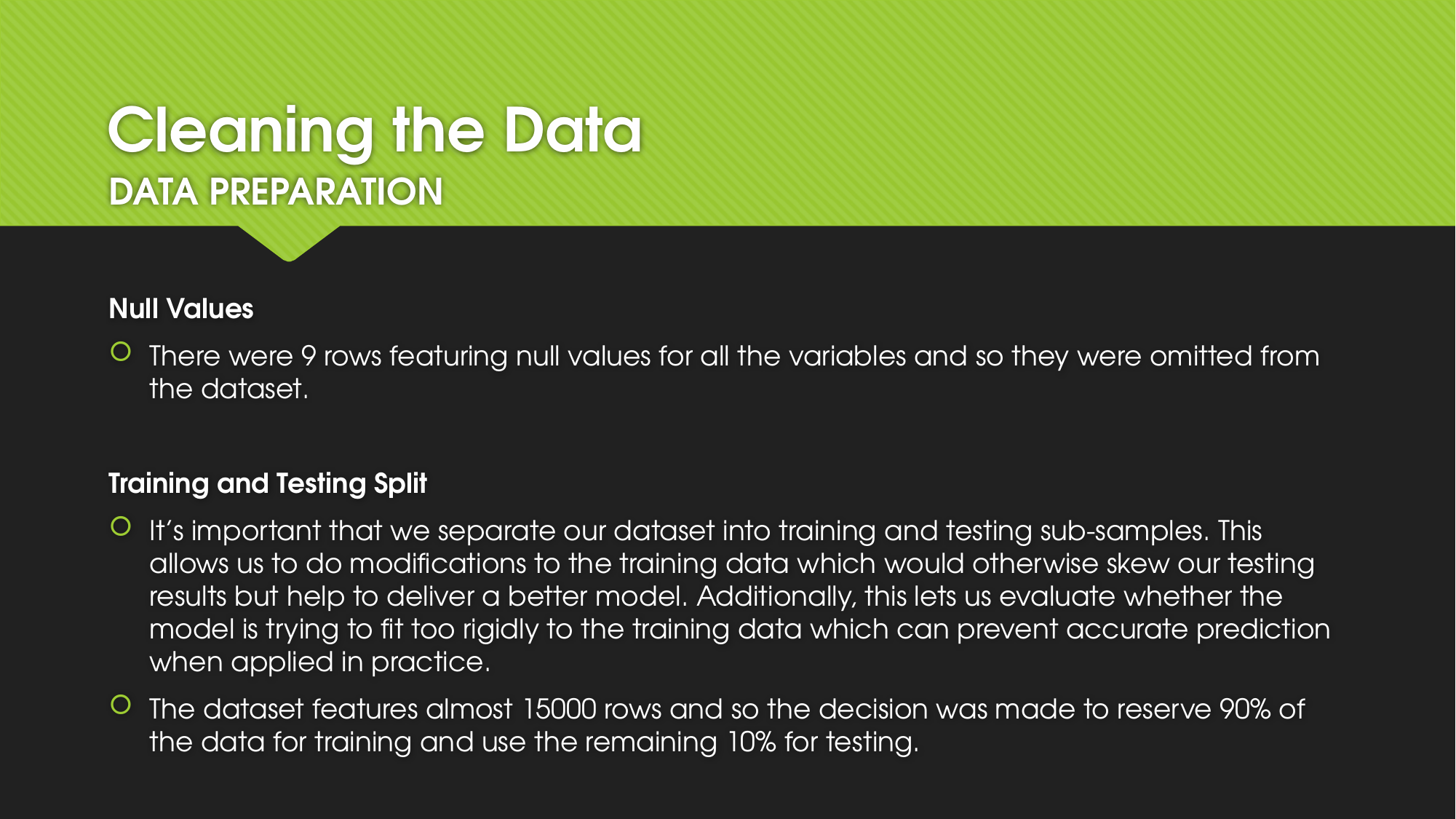

# Cleaning the Data
Data Preparation
Null Values
There were 9 rows featuring null values for all the variables and so they were omitted from the dataset.

Training and Testing Split
It’s important that we separate our dataset into training and testing sub-samples. This allows us to do modifications to the training data which would otherwise skew our testing results but help to deliver a better model. Additionally, this lets us evaluate whether the model is trying to fit too rigidly to the training data which can prevent accurate prediction when applied in practice.
The dataset features almost 15000 rows and so the decision was made to reserve 90% of the data for training and use the remaining 10% for testing.